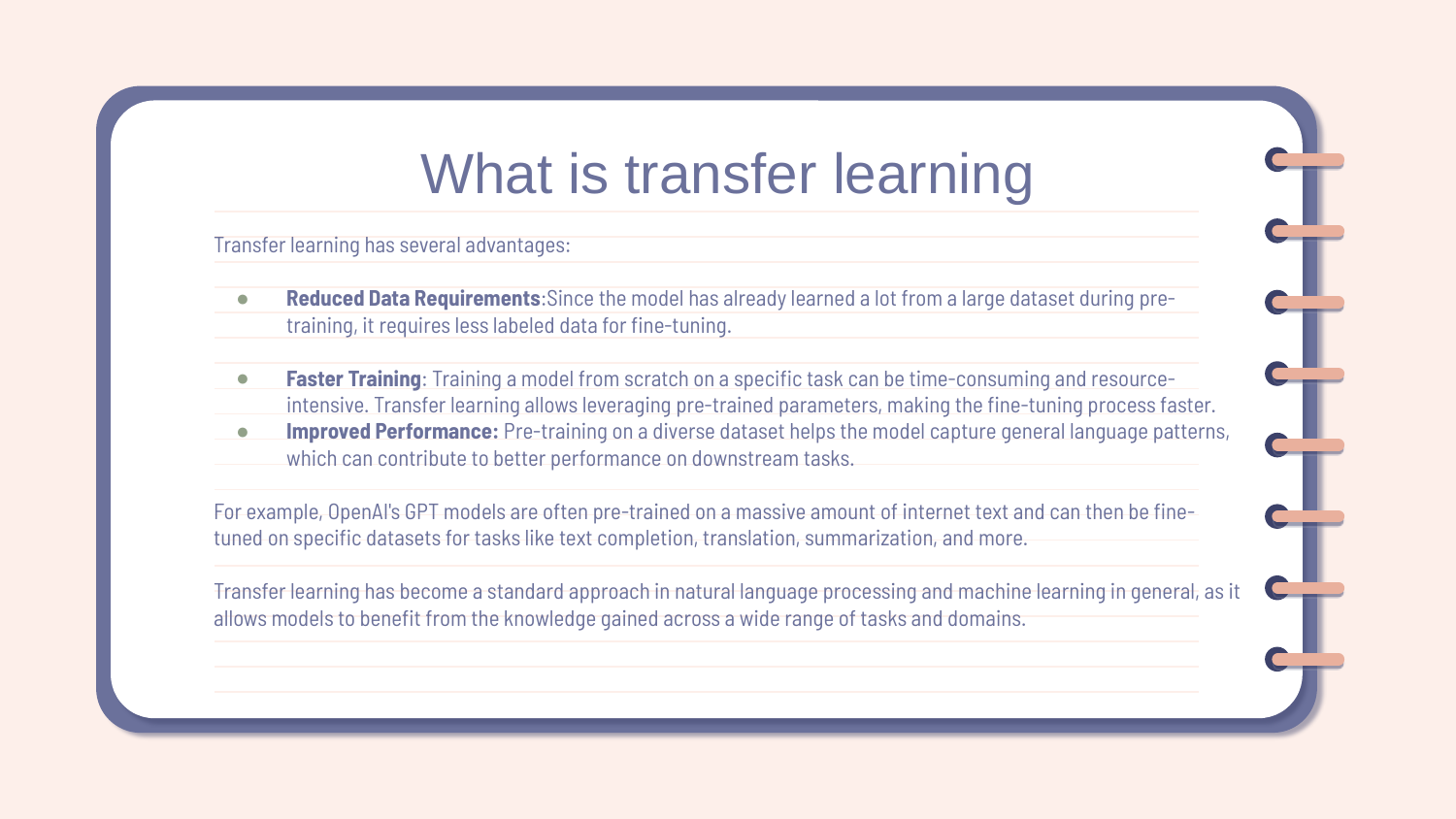

# What is transfer learning
Transfer learning has several advantages:

Reduced Data Requirements:Since the model has already learned a lot from a large dataset during pre-training, it requires less labeled data for fine-tuning.

Faster Training: Training a model from scratch on a specific task can be time-consuming and resource-intensive. Transfer learning allows leveraging pre-trained parameters, making the fine-tuning process faster.
Improved Performance: Pre-training on a diverse dataset helps the model capture general language patterns, which can contribute to better performance on downstream tasks.

For example, OpenAI's GPT models are often pre-trained on a massive amount of internet text and can then be fine-tuned on specific datasets for tasks like text completion, translation, summarization, and more.

Transfer learning has become a standard approach in natural language processing and machine learning in general, as it allows models to benefit from the knowledge gained across a wide range of tasks and domains.